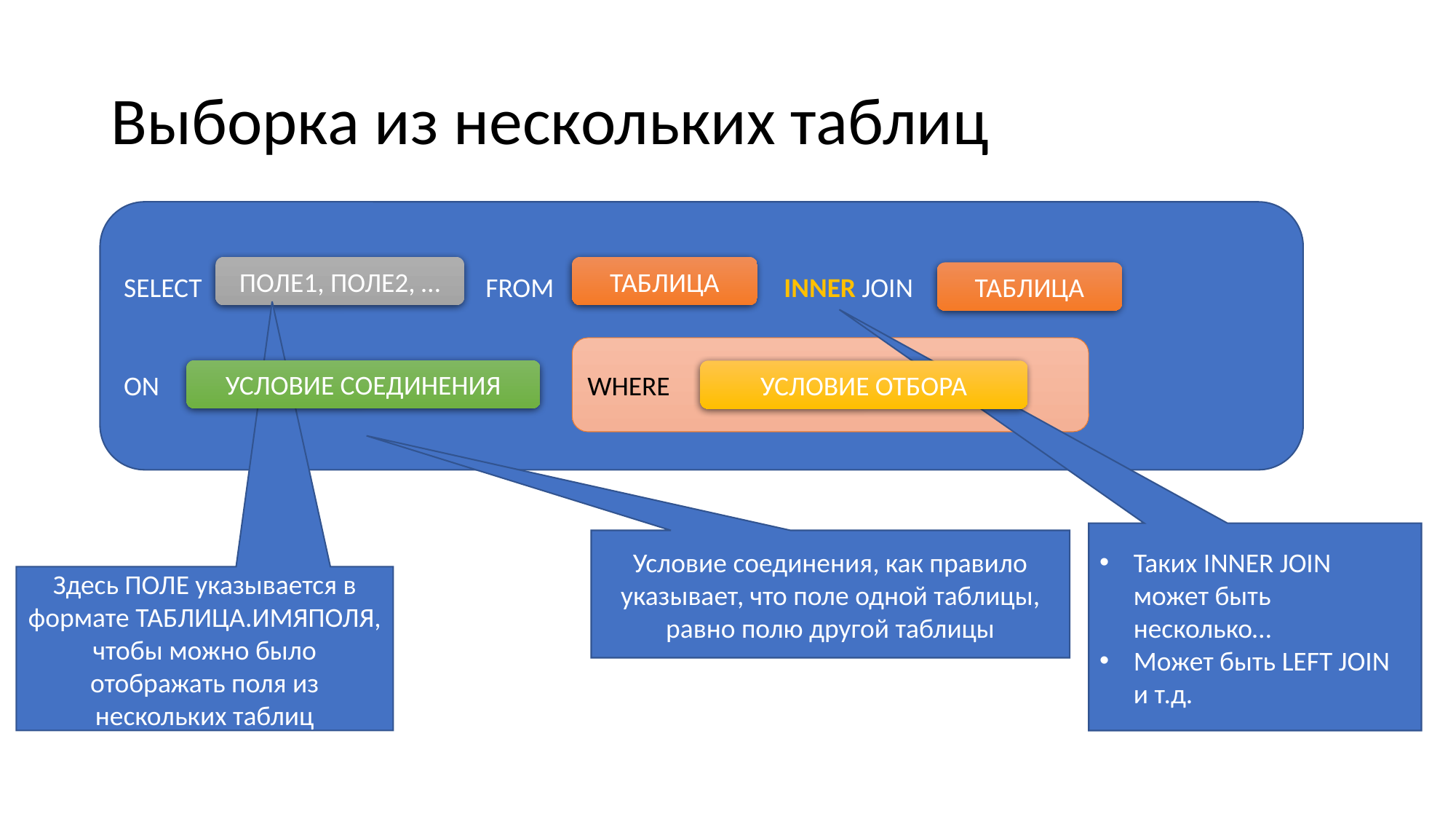

# Выборка из нескольких таблиц
SELECT                                              FROM                                     INNER JOIN

ON
ПОЛЕ1, ПОЛЕ2, …
ТАБЛИЦА
ТАБЛИЦА
WHERE
УСЛОВИЕ СОЕДИНЕНИЯ
УСЛОВИЕ ОТБОРА
Таких INNER JOIN может быть несколько…
Может быть LEFT JOIN и т.д.
Условие соединения, как правило указывает, что поле одной таблицы, равно полю другой таблицы
Здесь ПОЛЕ указывается в формате ТАБЛИЦА.ИМЯПОЛЯ, чтобы можно было отображать поля из нескольких таблиц